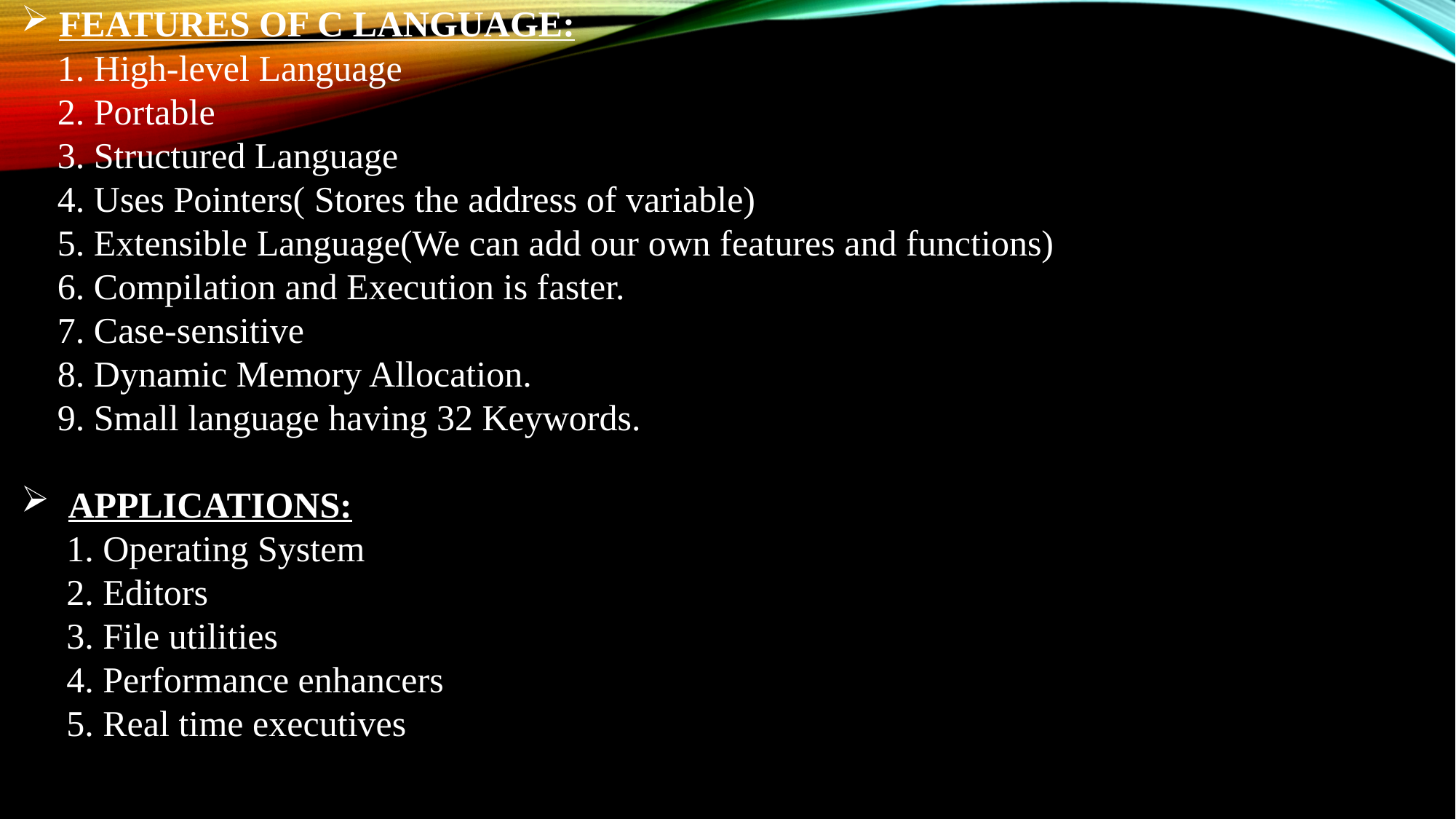

FEATURES OF C LANGUAGE:
    1. High-level Language
    2. Portable
    3. Structured Language
    4. Uses Pointers( Stores the address of variable)
    5. Extensible Language(We can add our own features and functions)
    6. Compilation and Execution is faster.
    7. Case-sensitive
    8. Dynamic Memory Allocation.
    9. Small language having 32 Keywords.

  APPLICATIONS:
     1. Operating System
     2. Editors
     3. File utilities
     4. Performance enhancers
     5. Real time executives